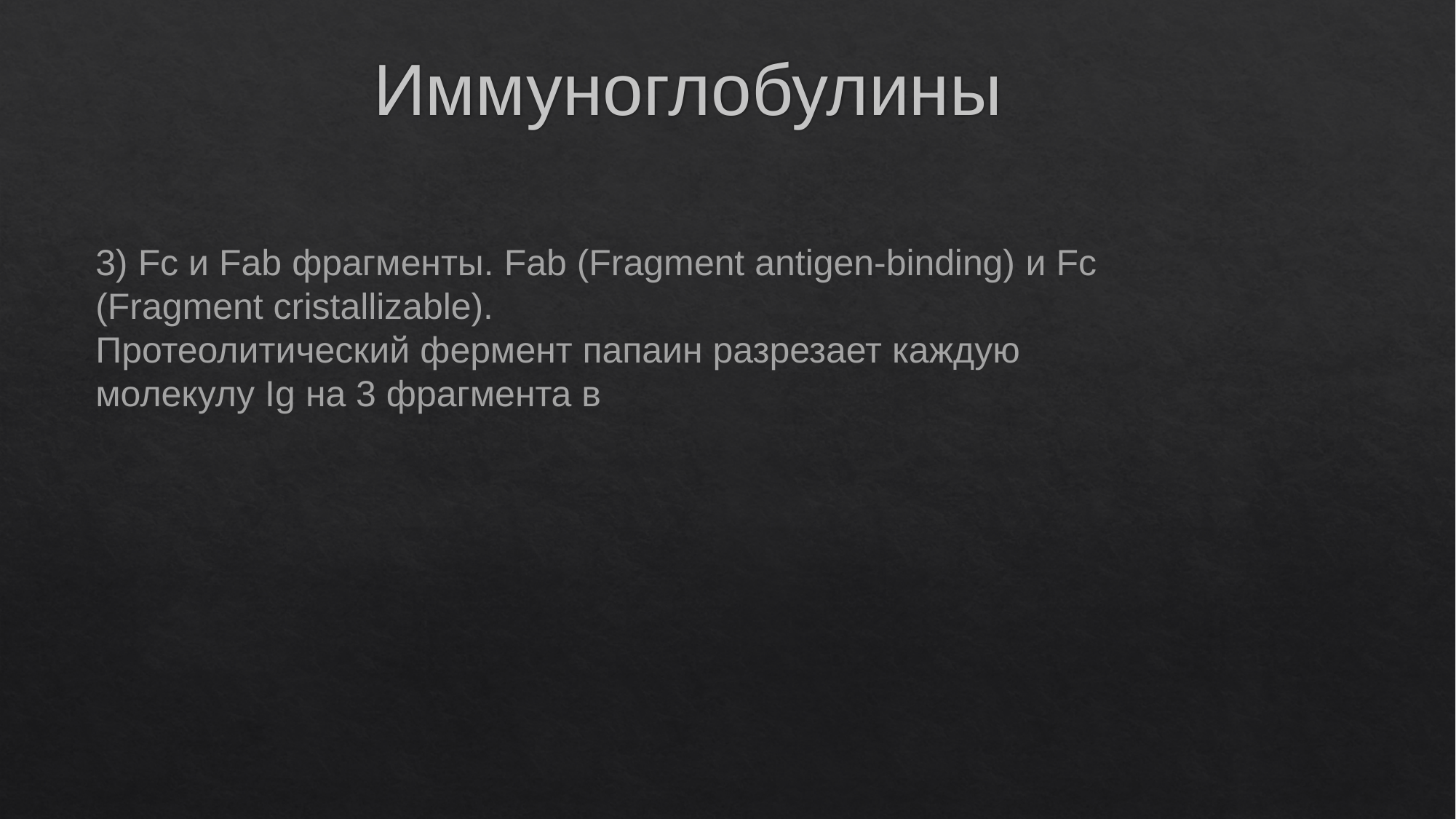

# Иммуноглобулины
3) Fc и Fab фрагменты. Fab (Fragment antigen-binding) и Fc (Fragment cristallizable).
Протеолитический фермент папаин разрезает каждую молекулу Ig на 3 фрагмента в